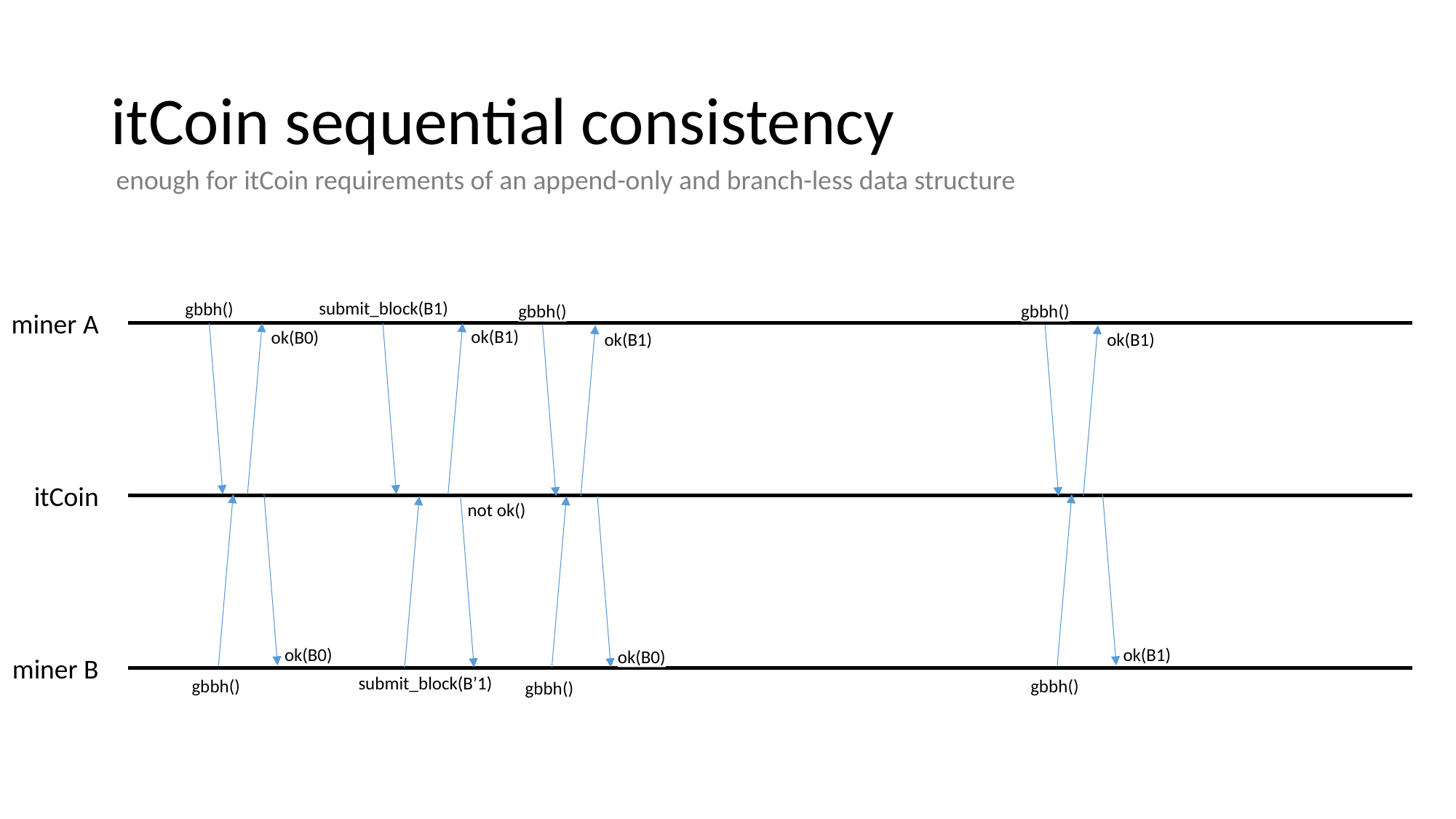

# itCoin sequential consistency
enough for itCoin requirements of an append-only and branch-less data structure
submit_block(B1)
gbbh()
gbbh()
gbbh()
ok(B1)
ok(B0)
ok(B1)
ok(B1)
not ok()
ok(B0)
ok(B1)
ok(B0)
submit_block(B’1)
gbbh()
gbbh()
gbbh()